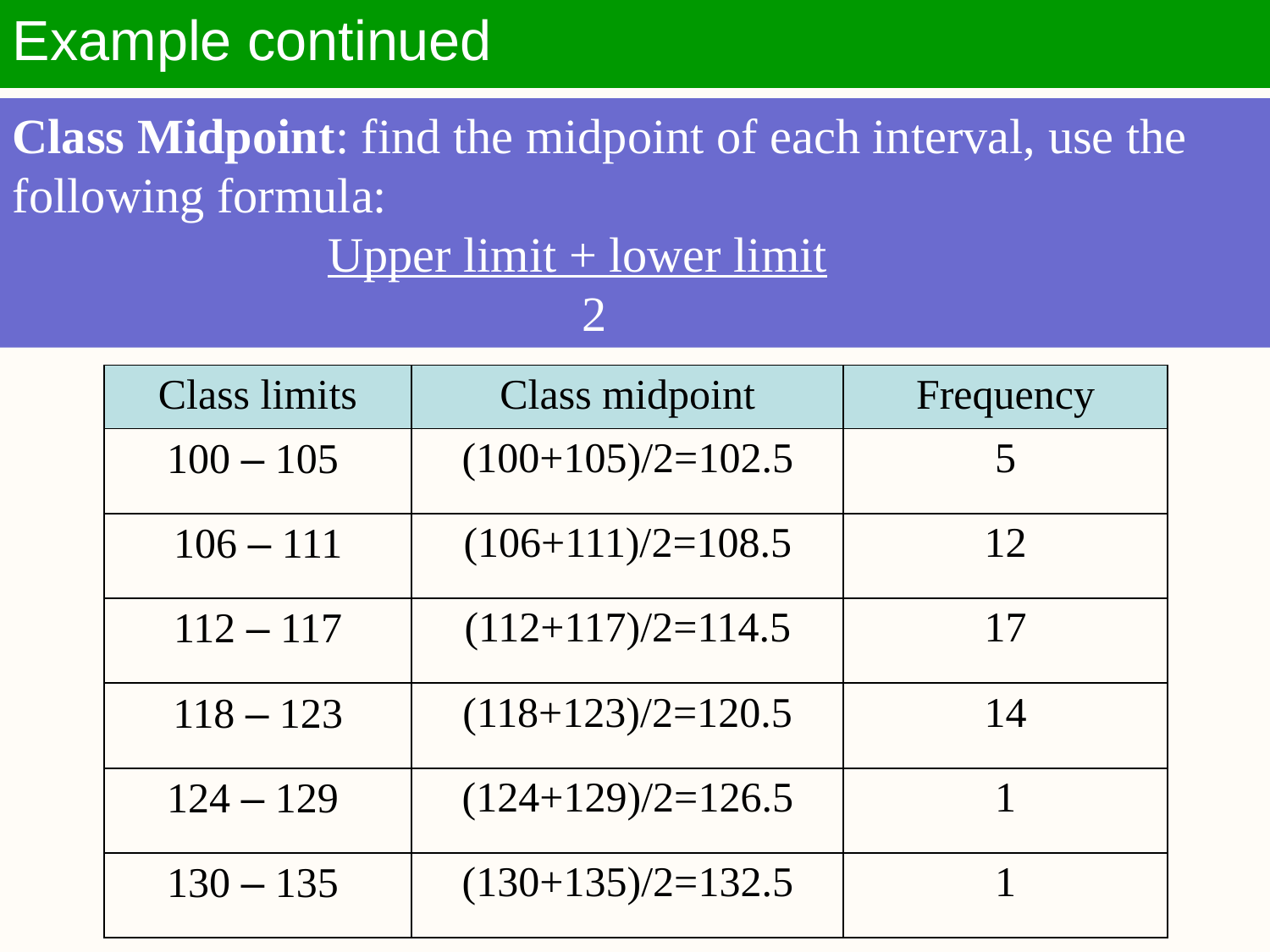

Example continued
Class Midpoint: find the midpoint of each interval, use the following formula:
 		     Upper limit + lower limit
				     2
| Class limits | Class midpoint | Frequency |
| --- | --- | --- |
| 100 – 105 | (100+105)/2=102.5 | 5 |
| 106 – 111 | (106+111)/2=108.5 | 12 |
| 112 – 117 | (112+117)/2=114.5 | 17 |
| 118 – 123 | (118+123)/2=120.5 | 14 |
| 124 – 129 | (124+129)/2=126.5 | 1 |
| 130 – 135 | (130+135)/2=132.5 | 1 |